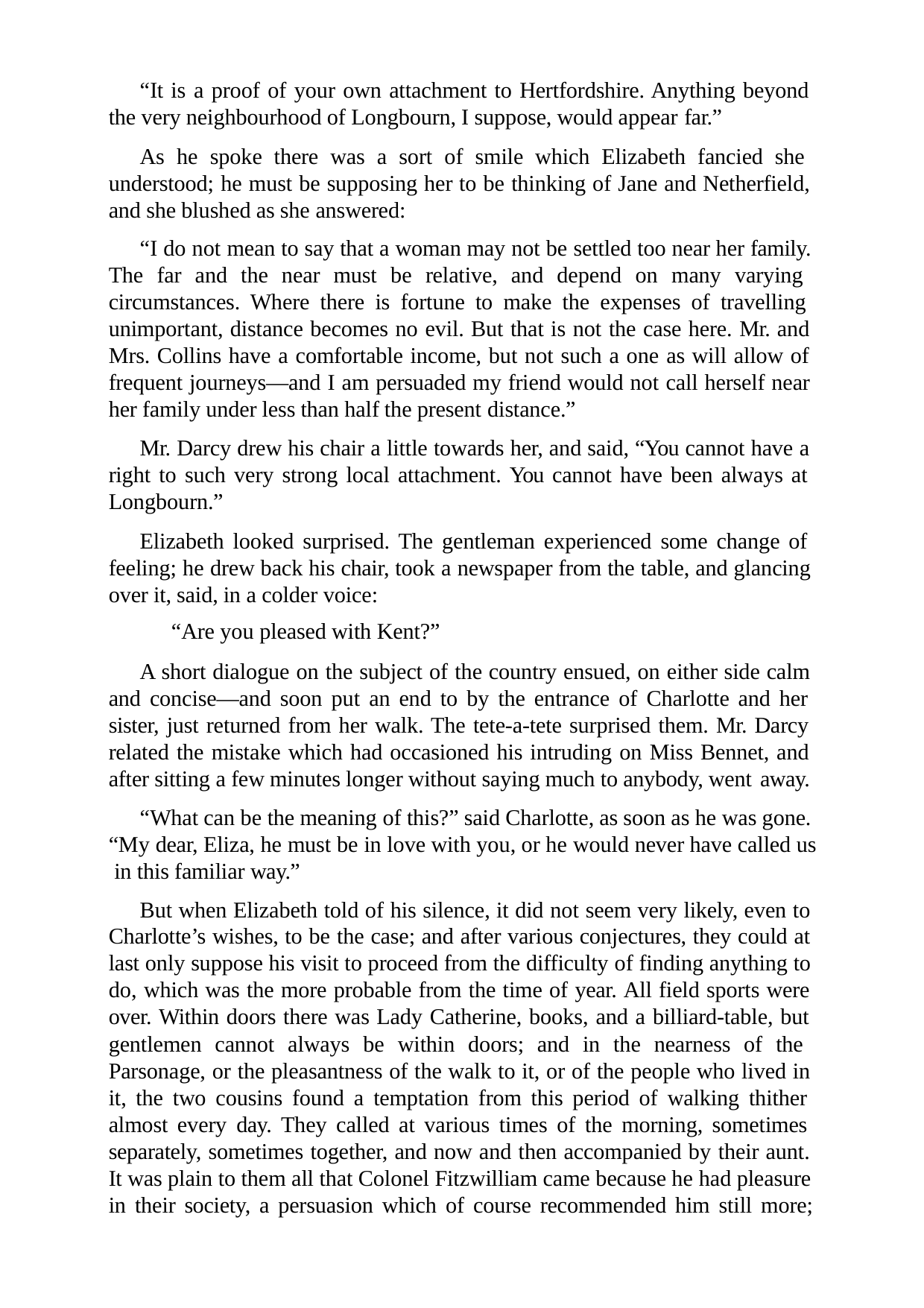

“It is a proof of your own attachment to Hertfordshire. Anything beyond  the very neighbourhood of Longbourn, I suppose, would appear far.”
As he spoke there was a sort of smile which Elizabeth fancied she  understood; he must be supposing her to be thinking of Jane and Netherfield,  and she blushed as she answered:
“I do not mean to say that a woman may not be settled too near her family.  The far and the near must be relative, and depend on many varying  circumstances. Where there is fortune to make the expenses of travelling  unimportant, distance becomes no evil. But that is not the case here. Mr. and  Mrs. Collins have a comfortable income, but not such a one as will allow of  frequent journeys—and I am persuaded my friend would not call herself near  her family under less than half the present distance.”
Mr. Darcy drew his chair a little towards her, and said, “You cannot have a  right to such very strong local attachment. You cannot have been always at  Longbourn.”
Elizabeth looked surprised. The gentleman experienced some change of  feeling; he drew back his chair, took a newspaper from the table, and glancing  over it, said, in a colder voice:
“Are you pleased with Kent?”
A short dialogue on the subject of the country ensued, on either side calm  and concise—and soon put an end to by the entrance of Charlotte and her  sister, just returned from her walk. The tete-a-tete surprised them. Mr. Darcy  related the mistake which had occasioned his intruding on Miss Bennet, and  after sitting a few minutes longer without saying much to anybody, went away.
“What can be the meaning of this?” said Charlotte, as soon as he was gone.  “My dear, Eliza, he must be in love with you, or he would never have called us  in this familiar way.”
But when Elizabeth told of his silence, it did not seem very likely, even to  Charlotte’s wishes, to be the case; and after various conjectures, they could at  last only suppose his visit to proceed from the difficulty of finding anything to  do, which was the more probable from the time of year. All field sports were  over. Within doors there was Lady Catherine, books, and a billiard-table, but  gentlemen cannot always be within doors; and in the nearness of the  Parsonage, or the pleasantness of the walk to it, or of the people who lived in  it, the two cousins found a temptation from this period of walking thither  almost every day. They called at various times of the morning, sometimes  separately, sometimes together, and now and then accompanied by their aunt.  It was plain to them all that Colonel Fitzwilliam came because he had pleasure  in their society, a persuasion which of course recommended him still more;